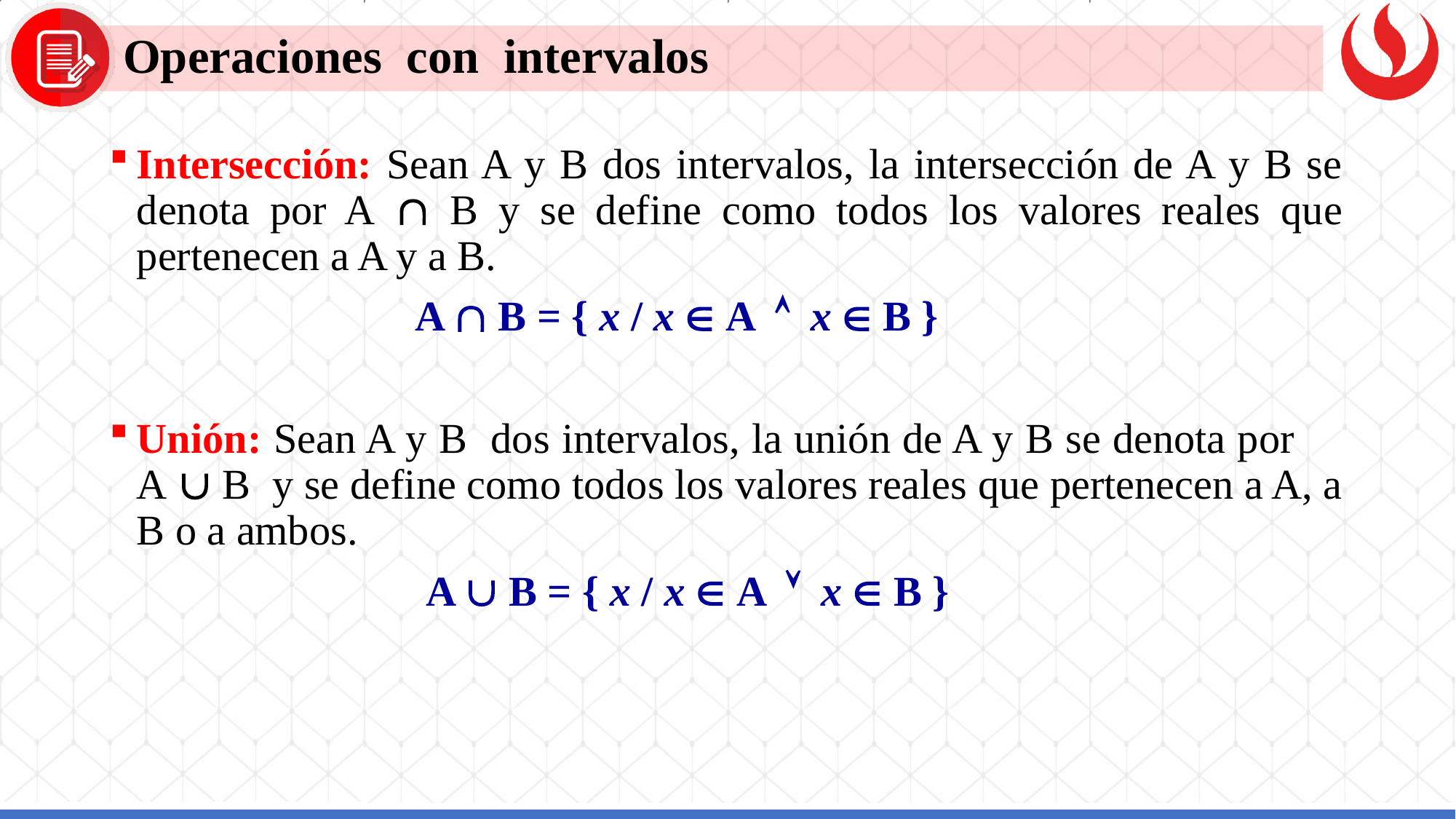

Operaciones  con  intervalos
Intersección: Sean A y B dos intervalos, la intersección de A y B se denota por A ∩ B y se define como todos los valores reales que pertenecen a A y a B.
                             A ∩ B = { x / x ∈ A  ∧  x ∈ B }

Unión: Sean A y B  dos intervalos, la unión de A y B se denota por     A ∪ B  y se define como todos los valores reales que pertenecen a A, a B o a ambos.
                              A ∪ B = { x / x ∈ A  ∨  x ∈ B }